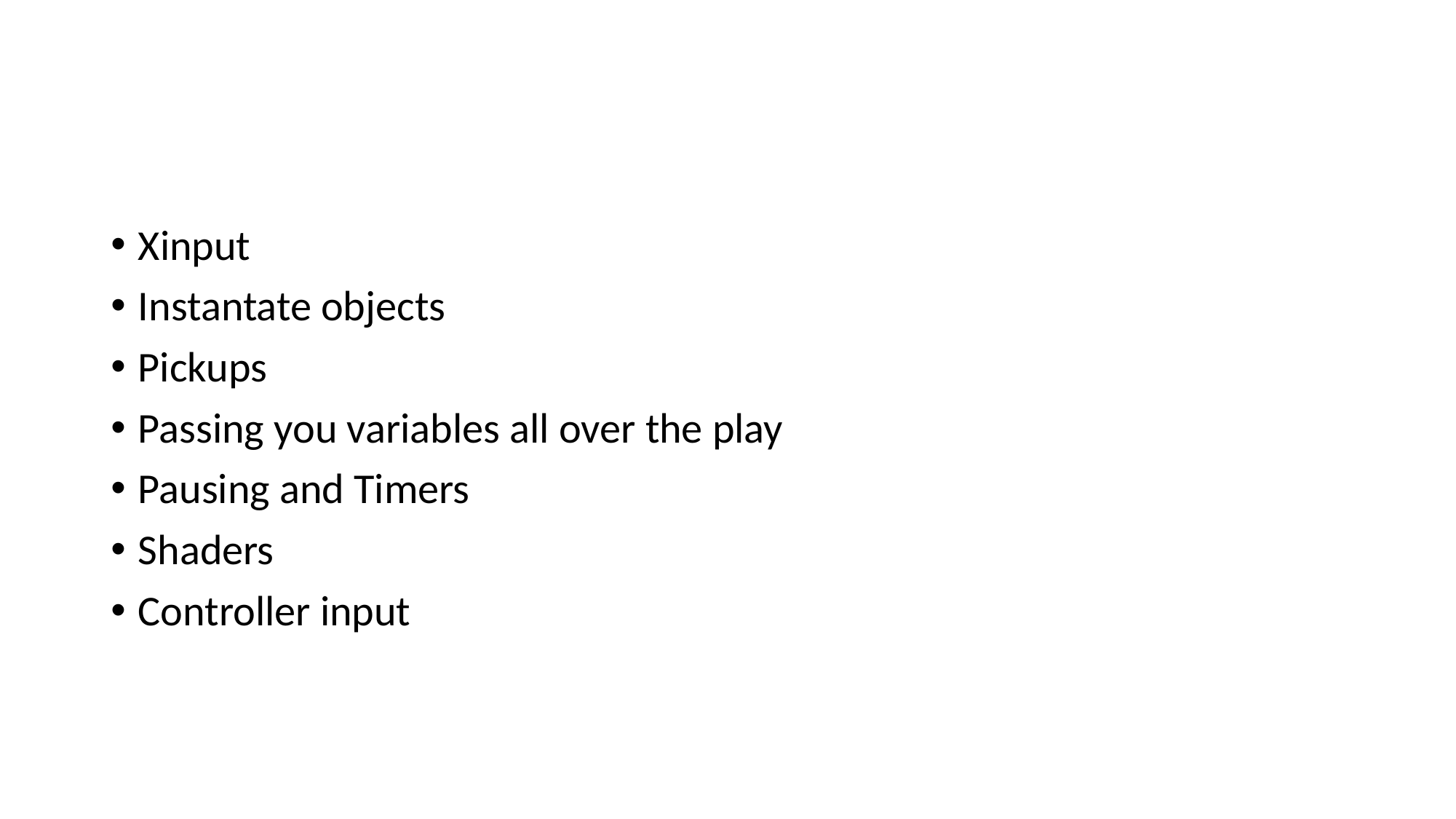

#
Xinput
Instantate objects
Pickups
Passing you variables all over the play
Pausing and Timers
Shaders
Controller input